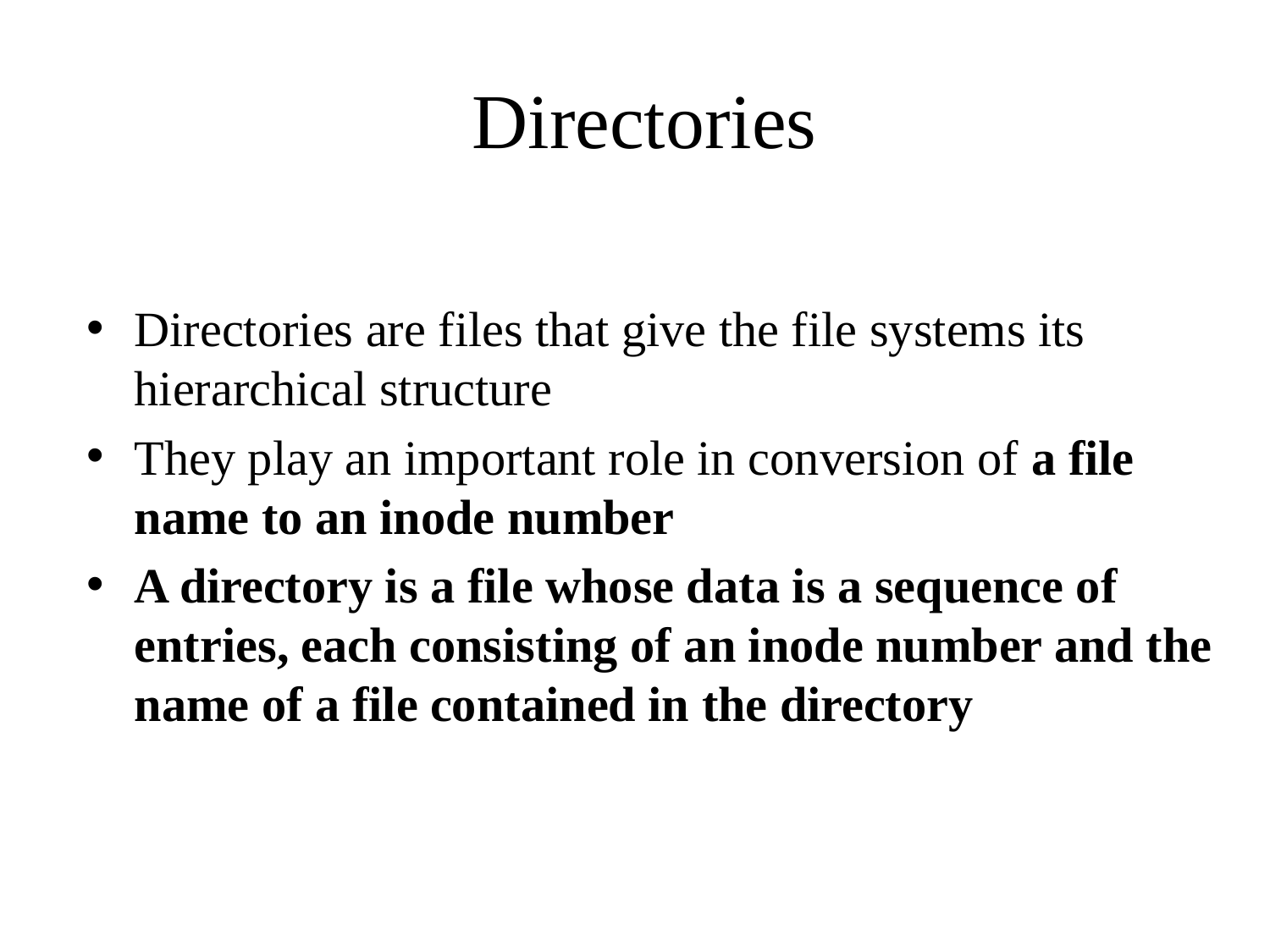

# Directories

Directories are files that give the file systems its hierarchical structure
They play an important role in conversion of a file name to an inode number
A directory is a file whose data is a sequence of entries, each consisting of an inode number and the name of a file contained in the directory